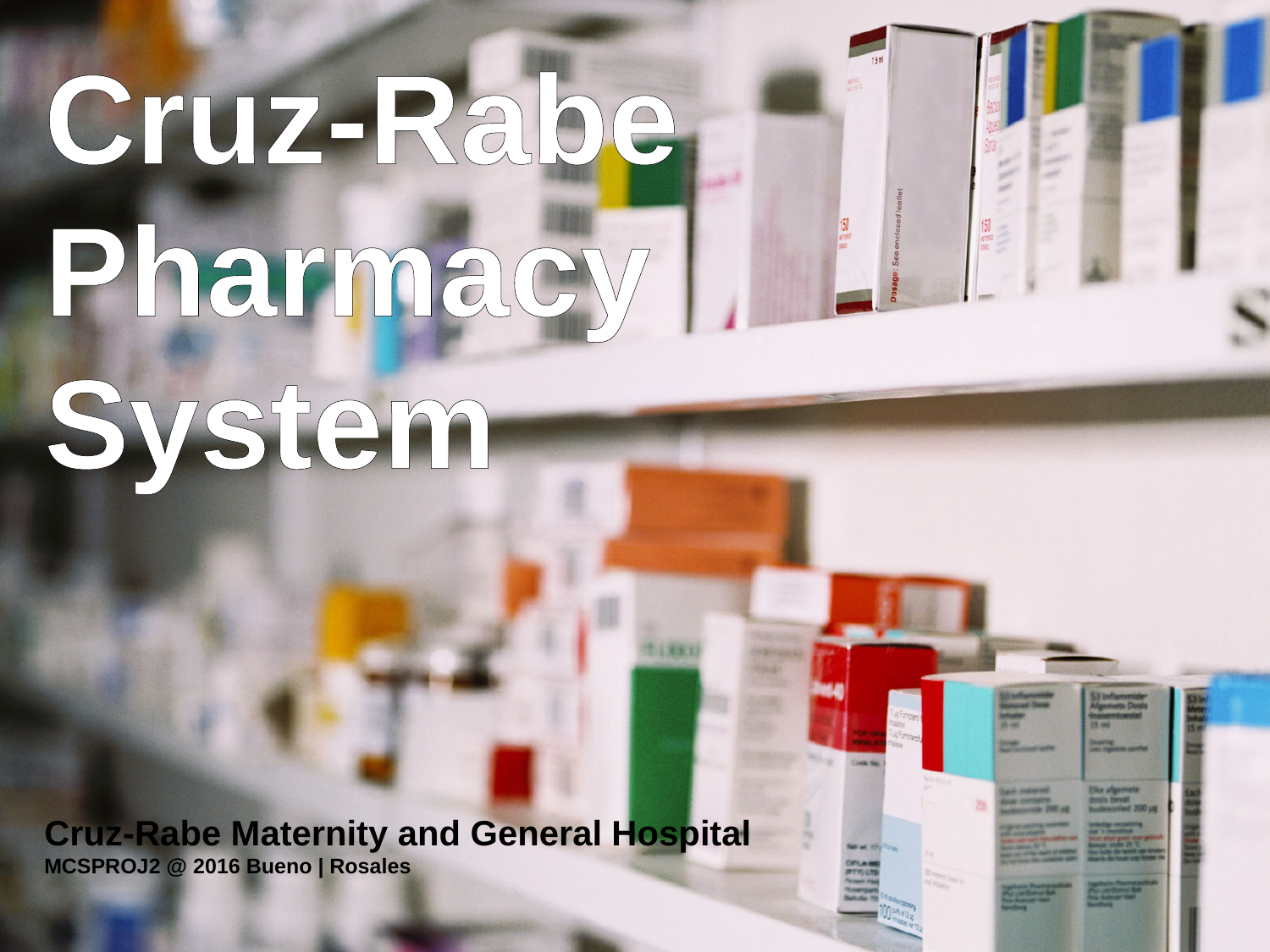

Cruz-Rabe Pharmacy
System
Cruz-Rabe Maternity and General Hospital
MCSPROJ2 @ 2016 Bueno | Rosales